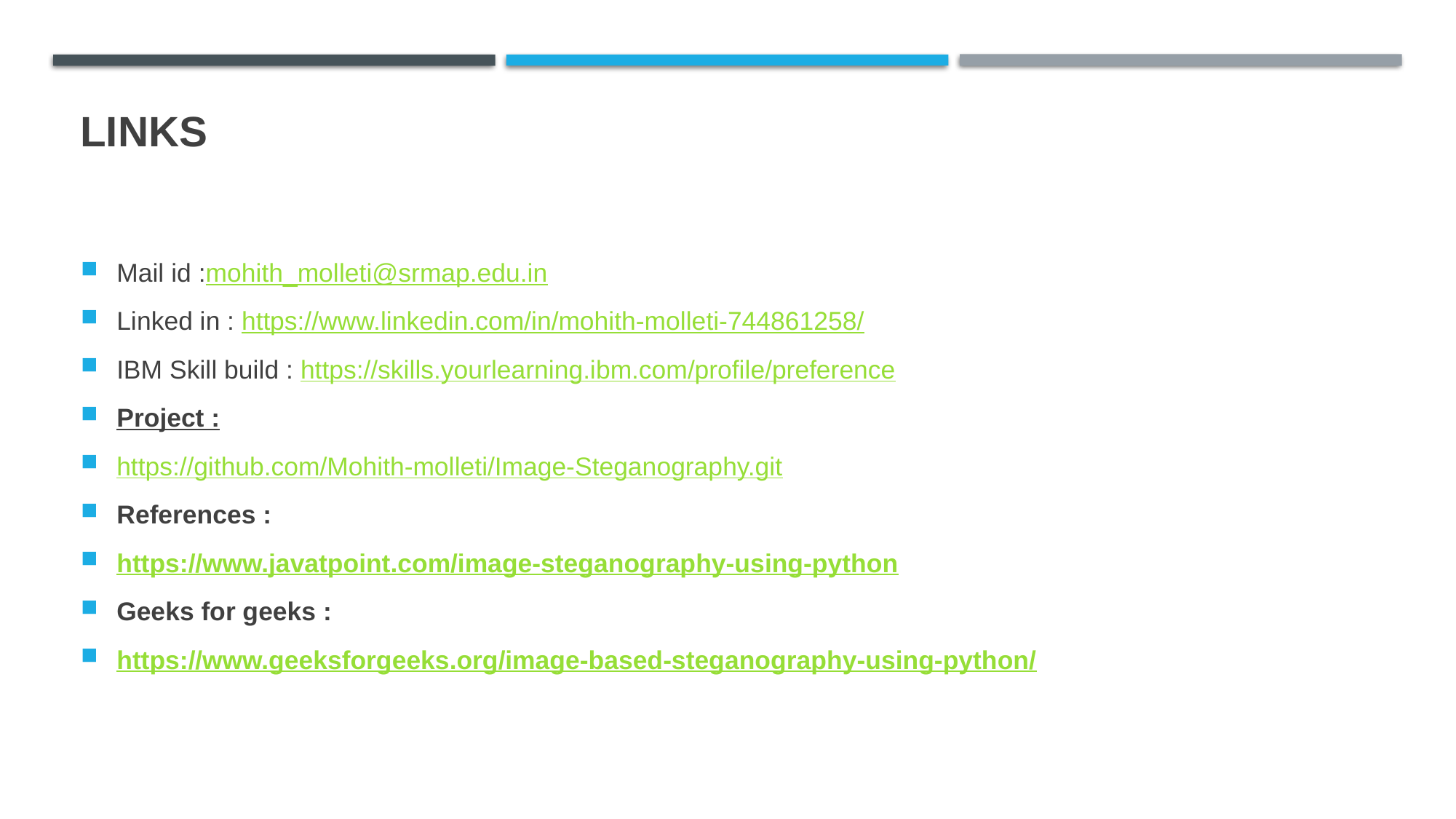

# links
Mail id :mohith_molleti@srmap.edu.in
Linked in : https://www.linkedin.com/in/mohith-molleti-744861258/
IBM Skill build : https://skills.yourlearning.ibm.com/profile/preference
Project :
https://github.com/Mohith-molleti/Image-Steganography.git
References :
https://www.javatpoint.com/image-steganography-using-python
Geeks for geeks :
https://www.geeksforgeeks.org/image-based-steganography-using-python/